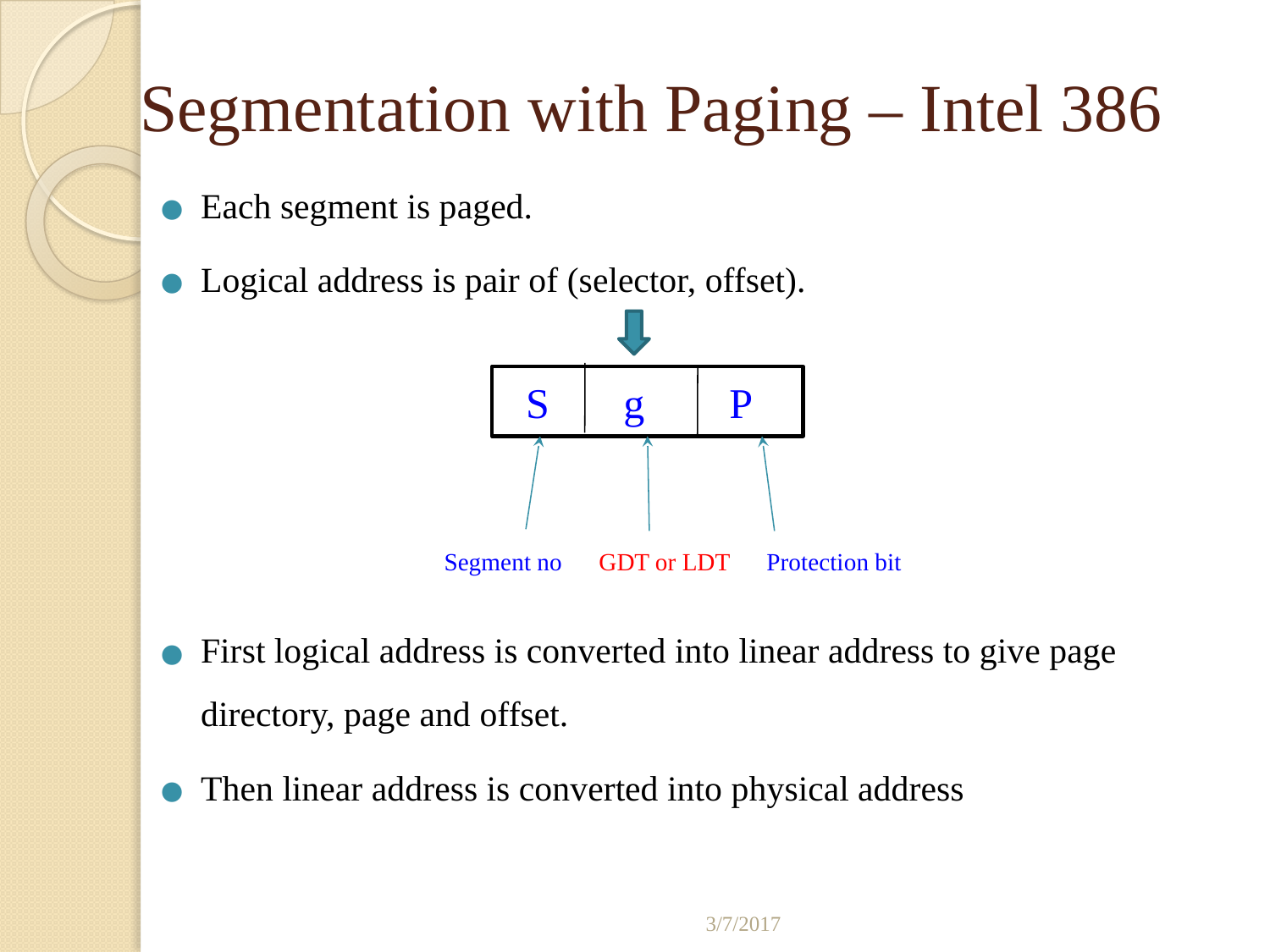

# Segmentation with Paging – Intel 386
Each segment is paged.
Logical address is pair of (selector, offset).

First logical address is converted into linear address to give page directory, page and offset.
Then linear address is converted into physical address

  S       g        P
     Segment no      GDT or LDT      Protection bit

3/7/2017